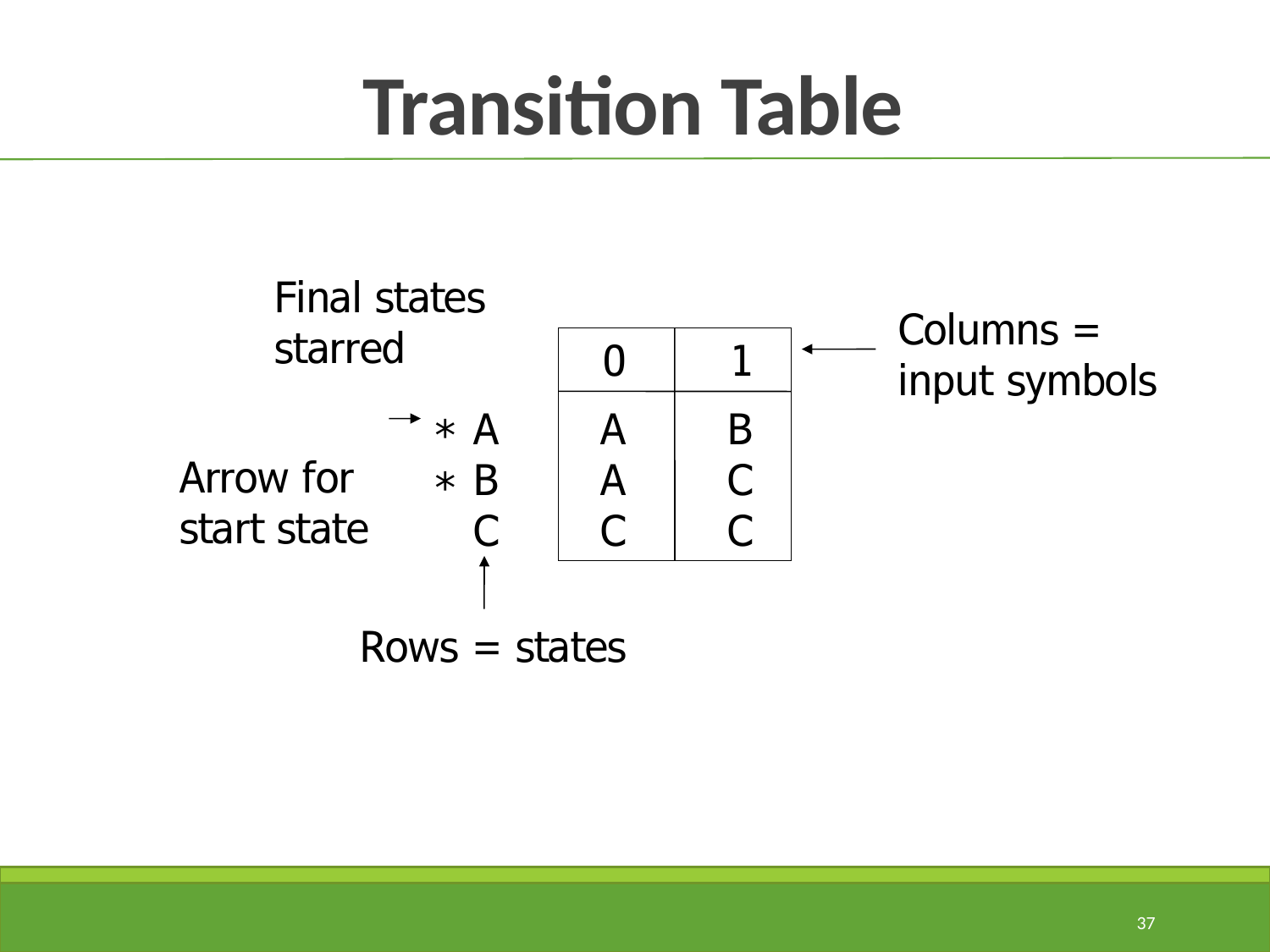

# Transition Table
Final states
starred
*
*
Columns =
input symbols

0

1

A	A	B
B	A	C
C	C	C

Arrow for
start state

Rows = states
37